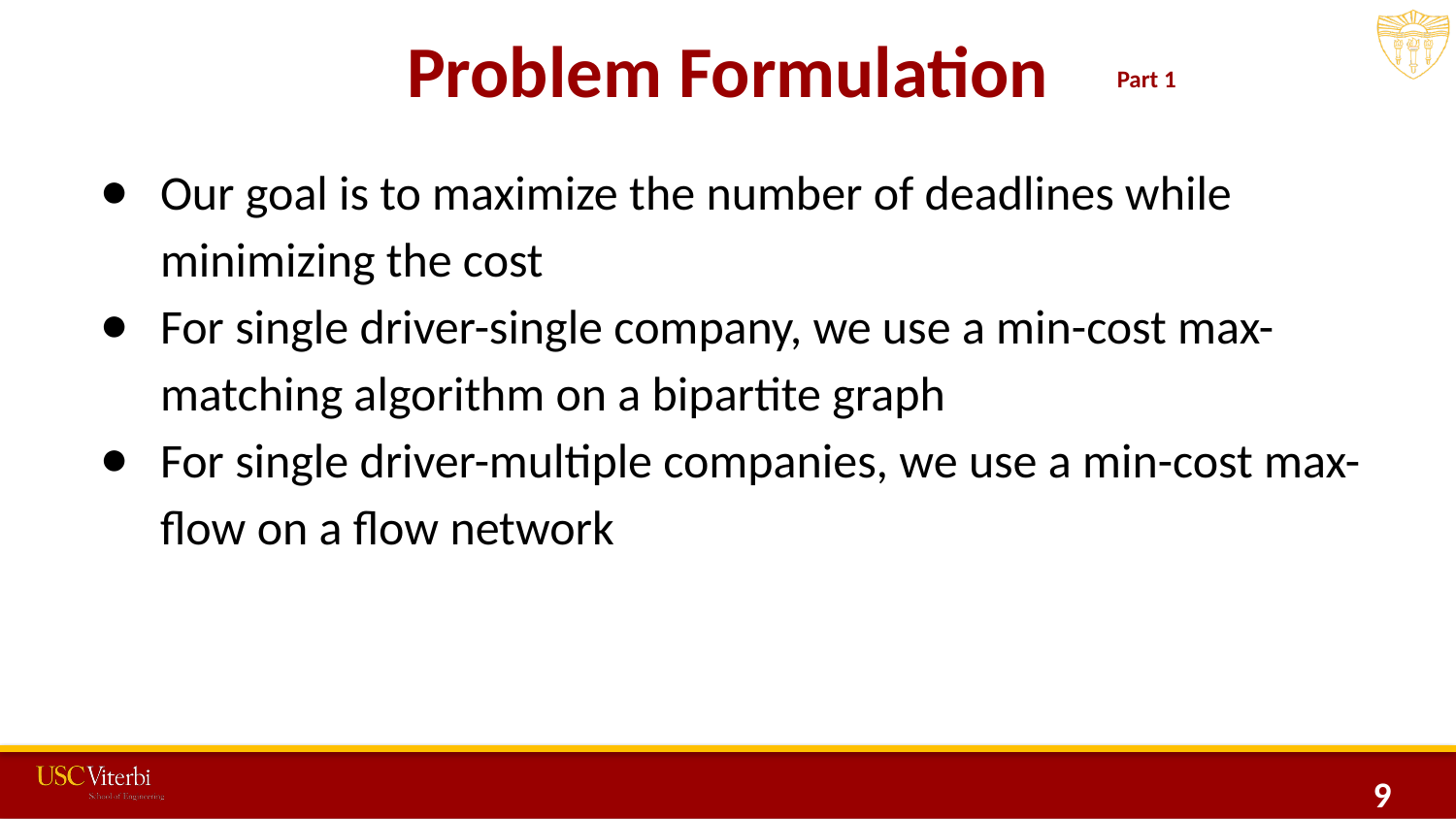

# Problem Formulation
Part 1
Our goal is to maximize the number of deadlines while minimizing the cost
For single driver-single company, we use a min-cost max-matching algorithm on a bipartite graph
For single driver-multiple companies, we use a min-cost max-flow on a flow network